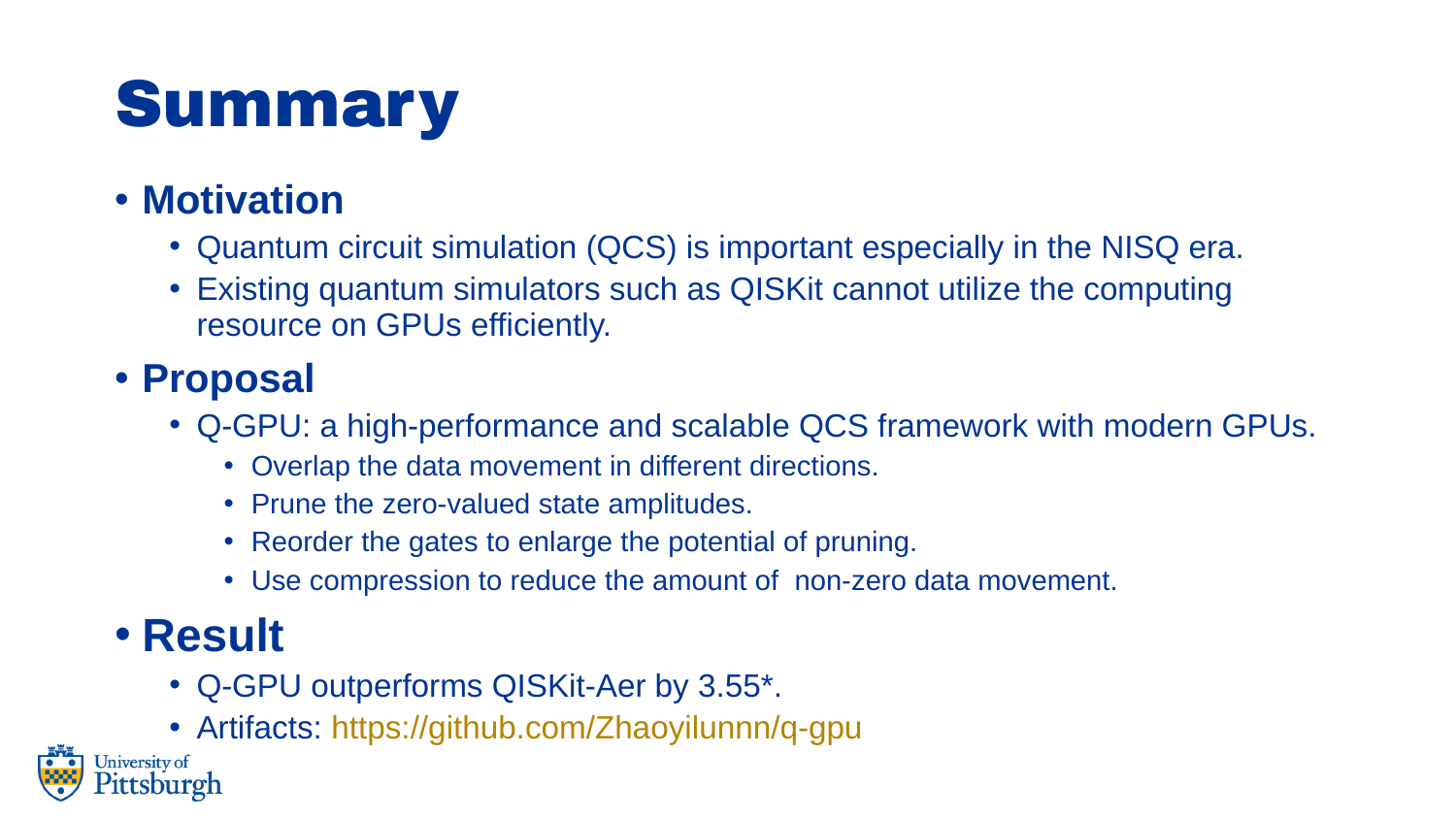

# Summary
Motivation
Quantum circuit simulation (QCS) is important especially in the NISQ era.
Existing quantum simulators such as QISKit cannot utilize the computing resource on GPUs efficiently.
Proposal
Q-GPU: a high-performance and scalable QCS framework with modern GPUs.
Overlap the data movement in different directions.
Prune the zero-valued state amplitudes.
Reorder the gates to enlarge the potential of pruning.
Use compression to reduce the amount of  non-zero data movement.
Result
Q-GPU outperforms QISKit-Aer by 3.55*.
Artifacts: https://github.com/Zhaoyilunnn/q-gpu